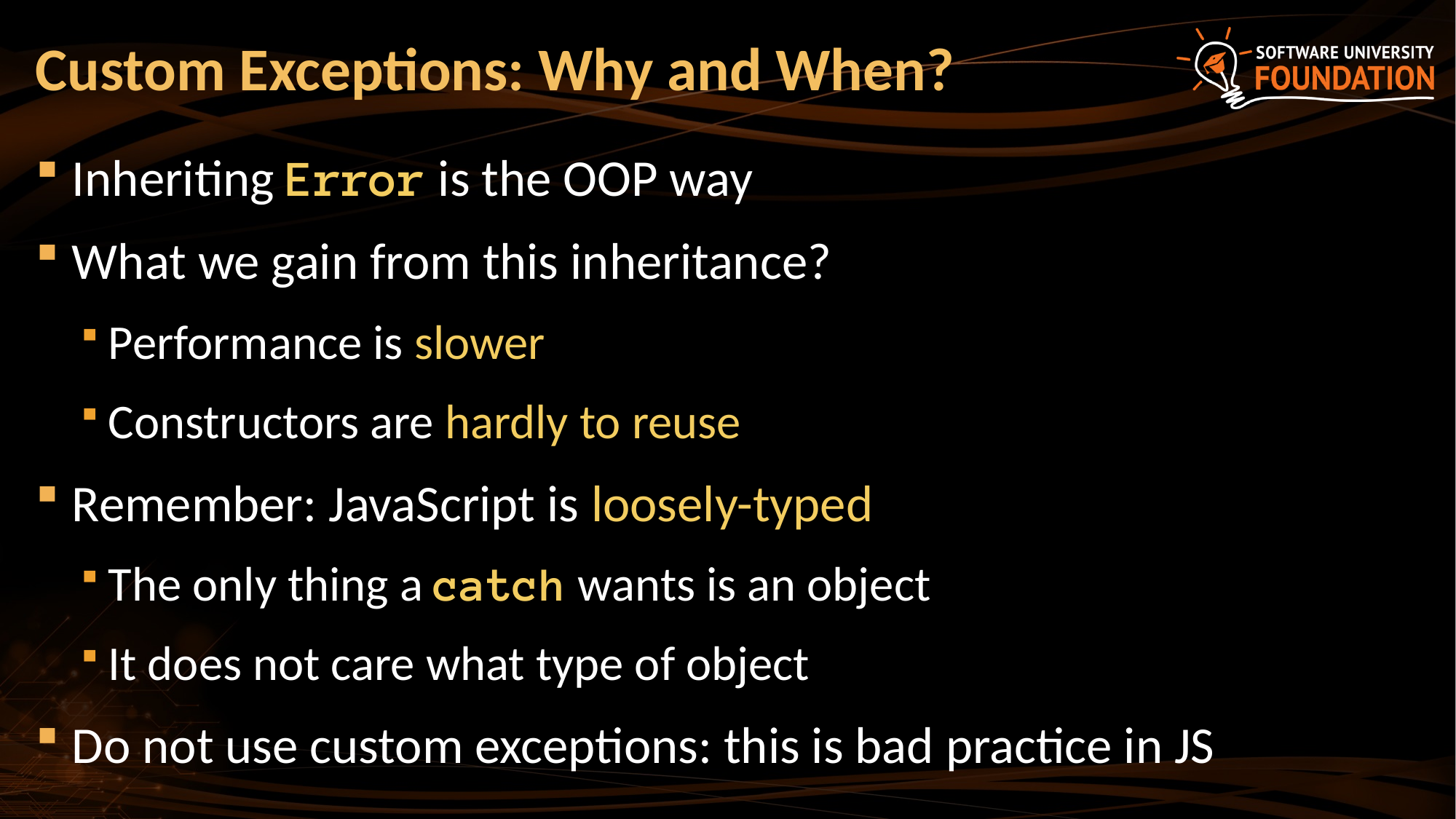

# Custom Exceptions: Why and When?
Inheriting Error is the OOP way
What we gain from this inheritance?
Performance is slower
Constructors are hardly to reuse
Remember: JavaScript is loosely-typed
The only thing a catch wants is an object
It does not care what type of object
Do not use custom exceptions: this is bad practice in JS